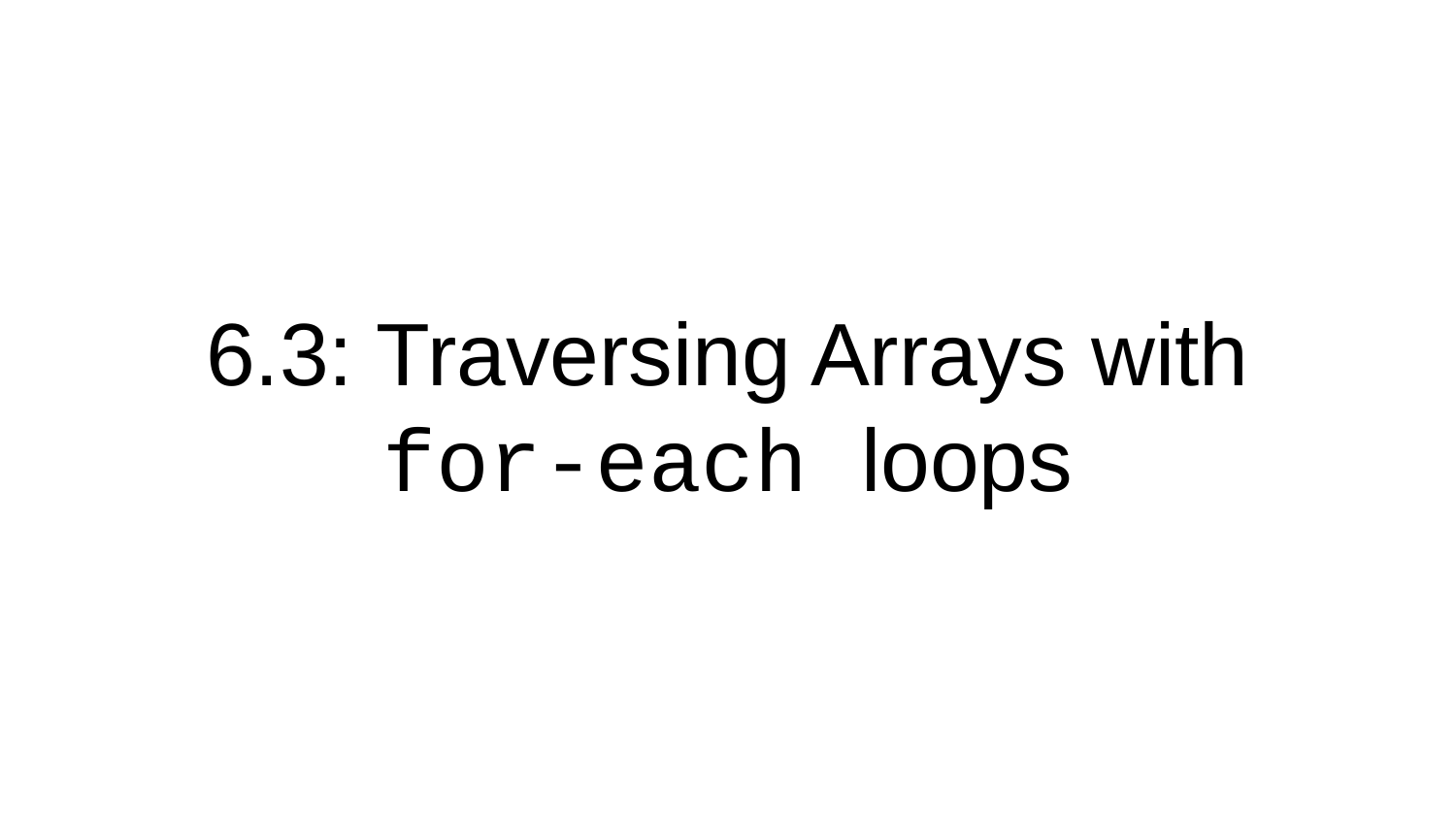

# 6.3: Traversing Arrays with
for-each loops